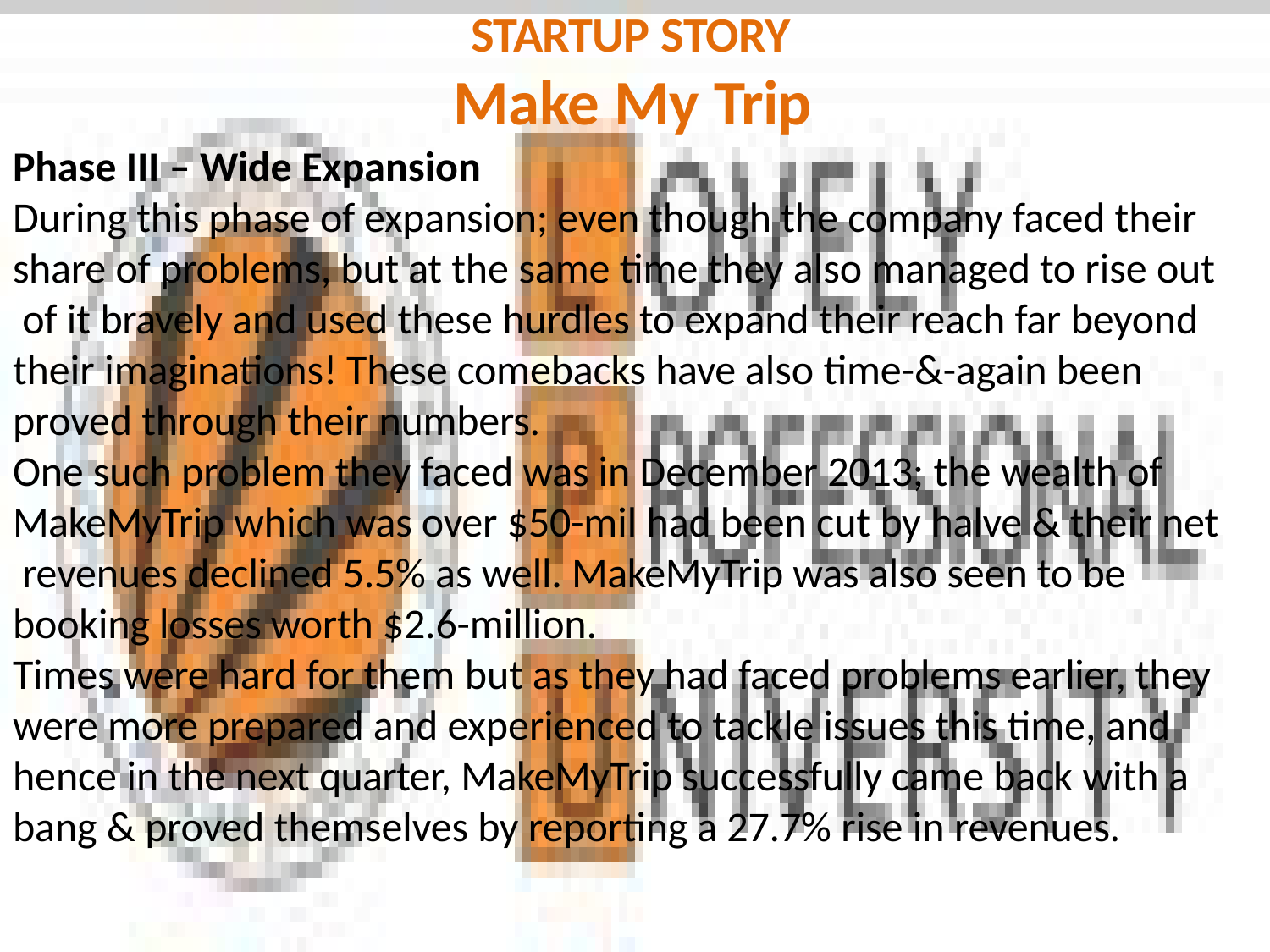

# STARTUP STORY
Make My Trip
Phase III – Wide Expansion
During this phase of expansion; even though the company faced their  share of problems, but at the same time they also managed to rise out  of it bravely and used these hurdles to expand their reach far beyond  their imaginations! These comebacks have also time-&-again been  proved through their numbers.
One such problem they faced was in December 2013; the wealth of  MakeMyTrip which was over $50-mil had been cut by halve & their net  revenues declined 5.5% as well. MakeMyTrip was also seen to be  booking losses worth $2.6-million.
Times were hard for them but as they had faced problems earlier, they  were more prepared and experienced to tackle issues this time, and  hence in the next quarter, MakeMyTrip successfully came back with a  bang & proved themselves by reporting a 27.7% rise in revenues.